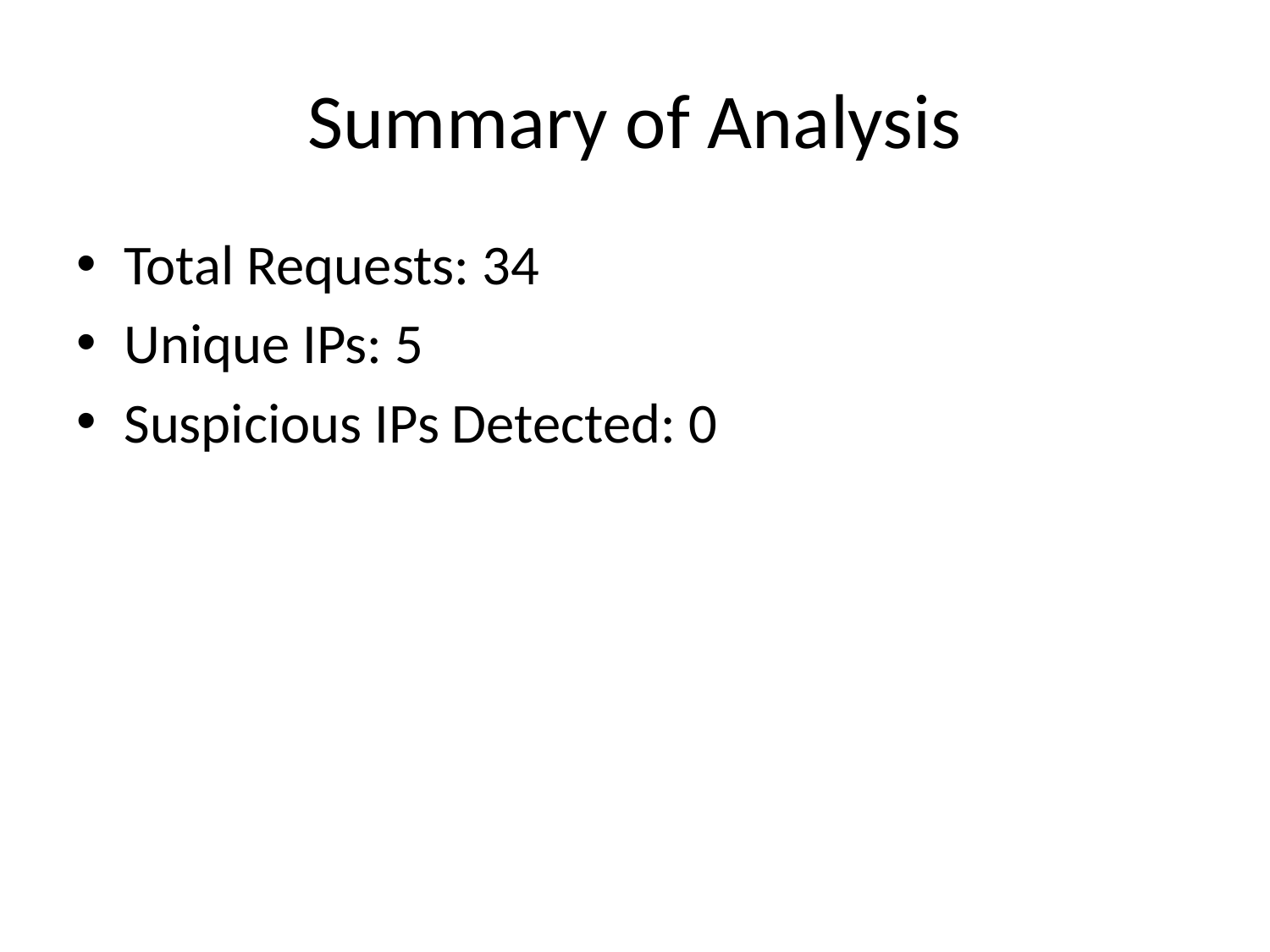

# Summary of Analysis
Total Requests: 34
Unique IPs: 5
Suspicious IPs Detected: 0